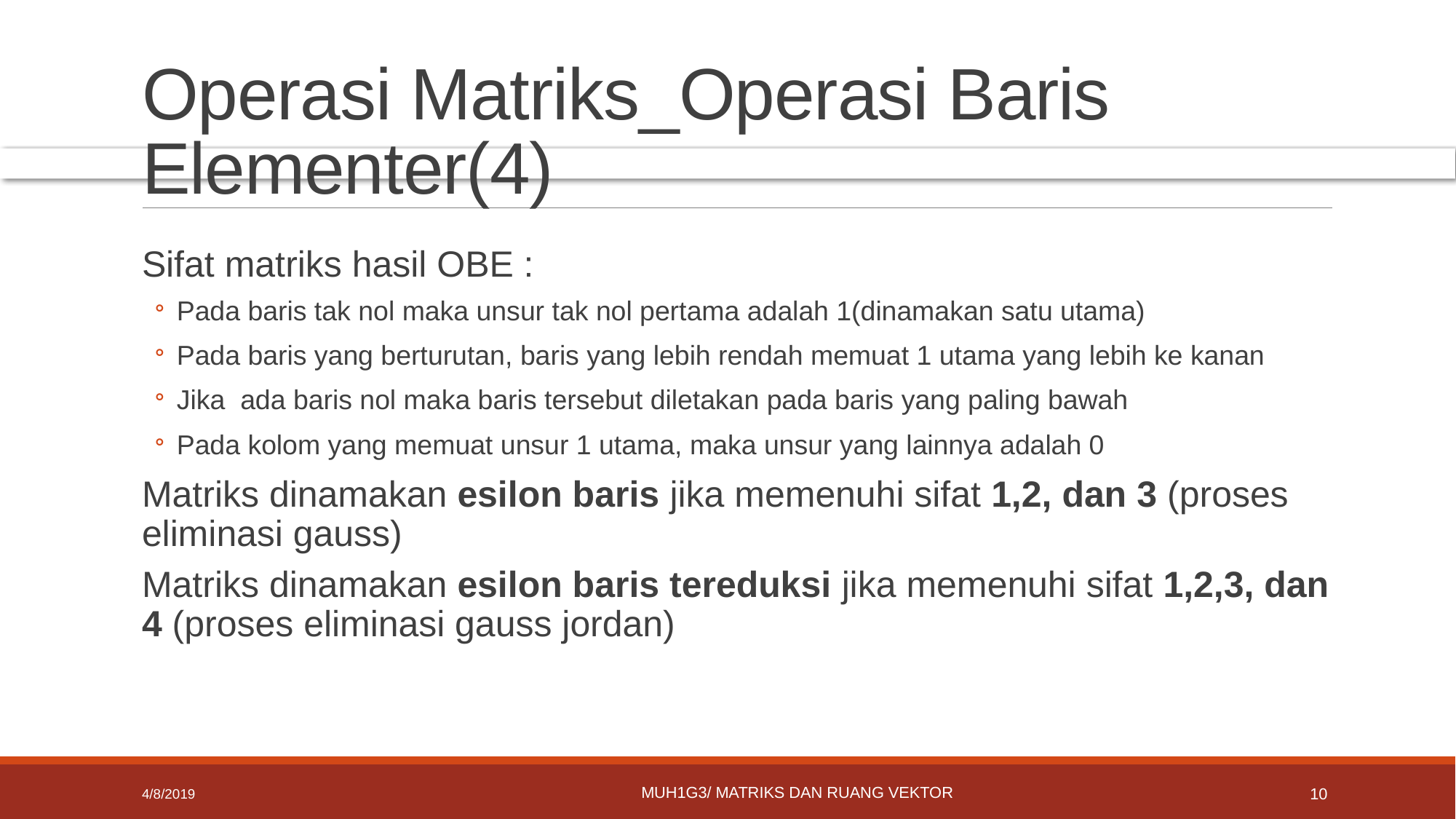

# Operasi Matriks_Operasi Baris Elementer(4)
Sifat matriks hasil OBE :
Pada baris tak nol maka unsur tak nol pertama adalah 1(dinamakan satu utama)
Pada baris yang berturutan, baris yang lebih rendah memuat 1 utama yang lebih ke kanan
Jika  ada baris nol maka baris tersebut diletakan pada baris yang paling bawah
Pada kolom yang memuat unsur 1 utama, maka unsur yang lainnya adalah 0
Matriks dinamakan esilon baris jika memenuhi sifat 1,2, dan 3 (proses eliminasi gauss)
Matriks dinamakan esilon baris tereduksi jika memenuhi sifat 1,2,3, dan 4 (proses eliminasi gauss jordan)

4/8/2019
MUH1G3/ MATRIKS DAN RUANG VEKTOR
10